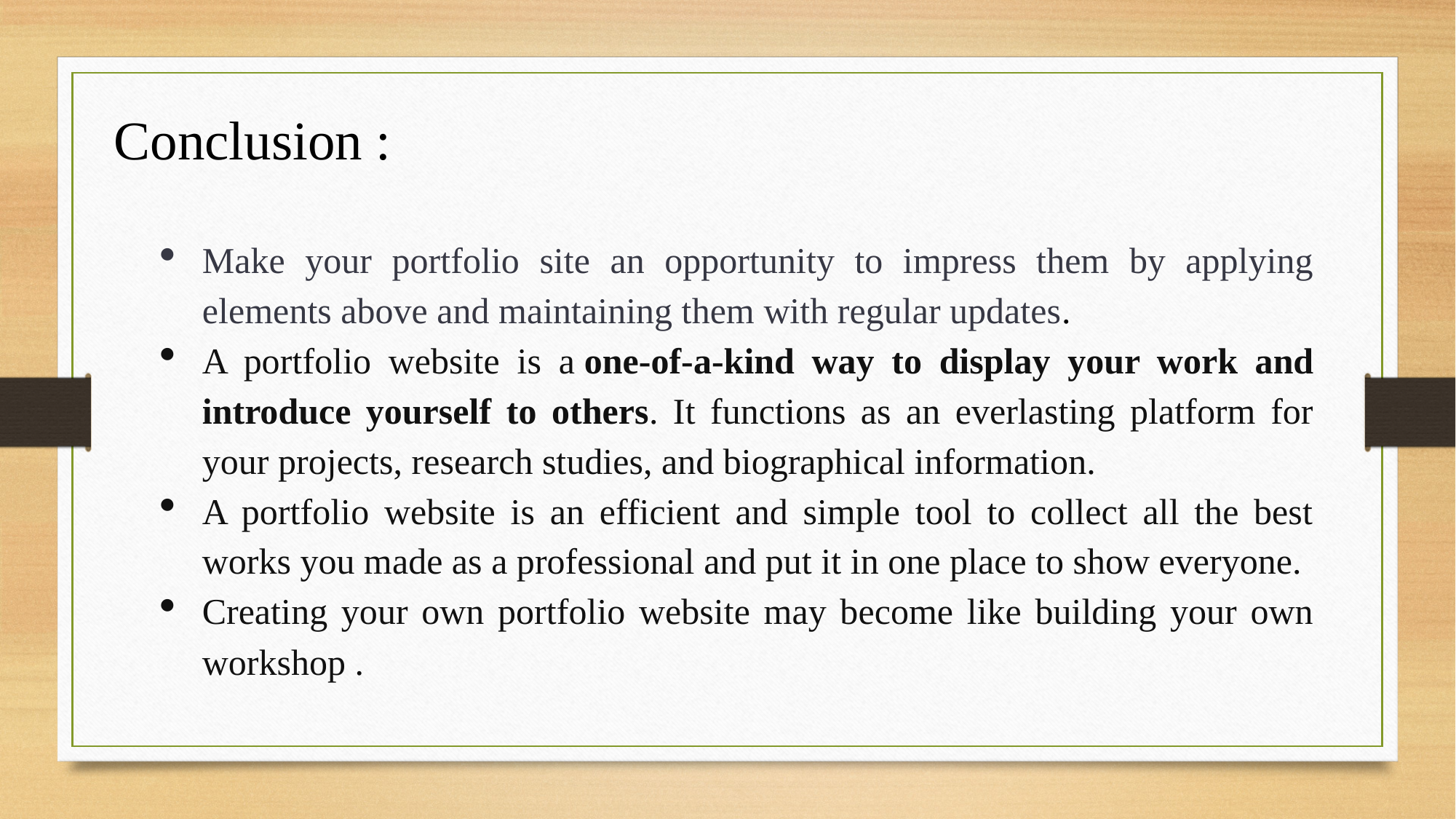

Conclusion :
Make your portfolio site an opportunity to impress them by applying elements above and maintaining them with regular updates.
A portfolio website is a one-of-a-kind way to display your work and introduce yourself to others. It functions as an everlasting platform for your projects, research studies, and biographical information.
A portfolio website is an efficient and simple tool to collect all the best works you made as a professional and put it in one place to show everyone.
Creating your own portfolio website may become like building your own workshop .